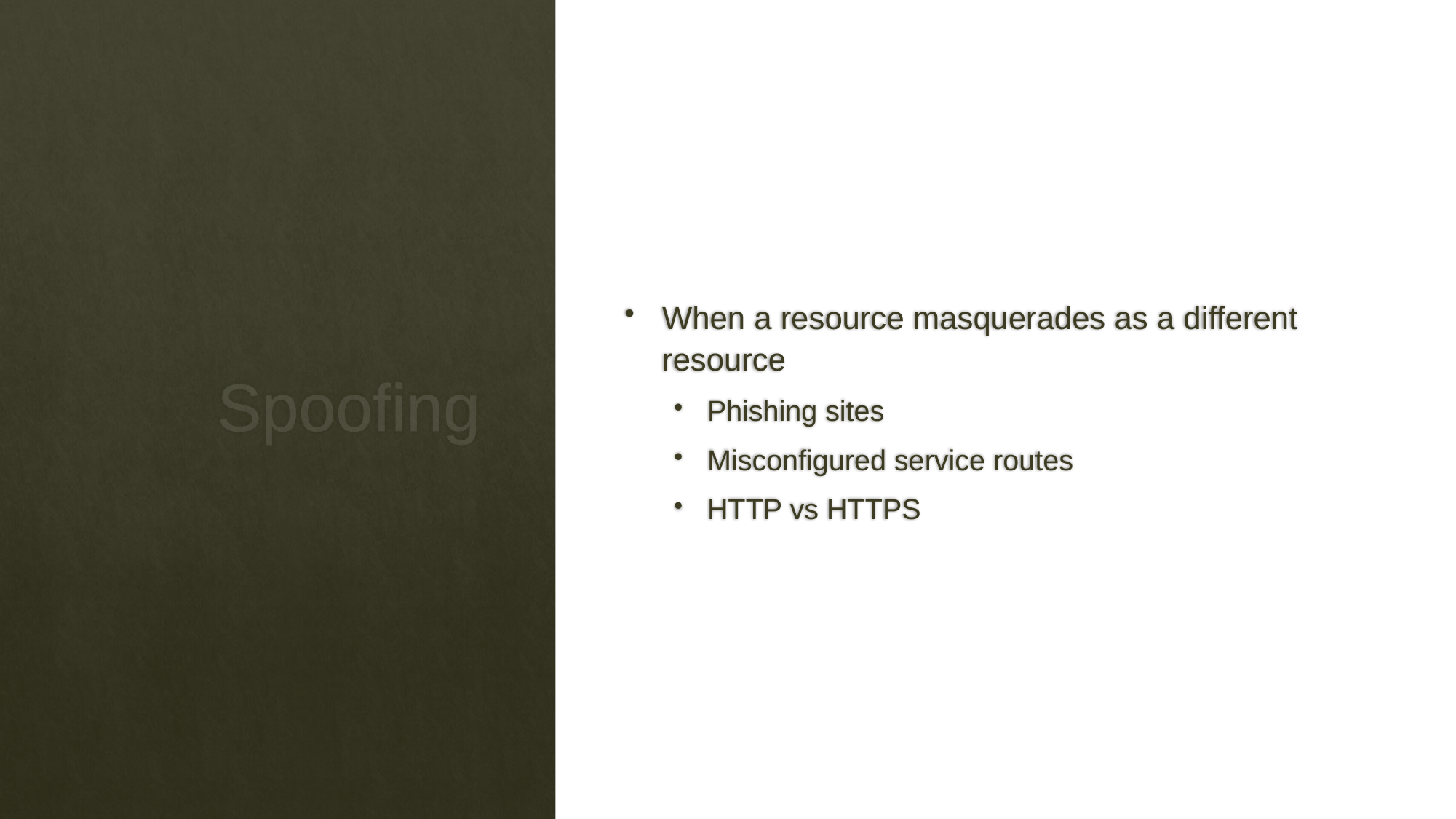

When a resource masquerades as a different resource
Phishing sites
Misconfigured service routes
HTTP vs HTTPS
# Spoofing